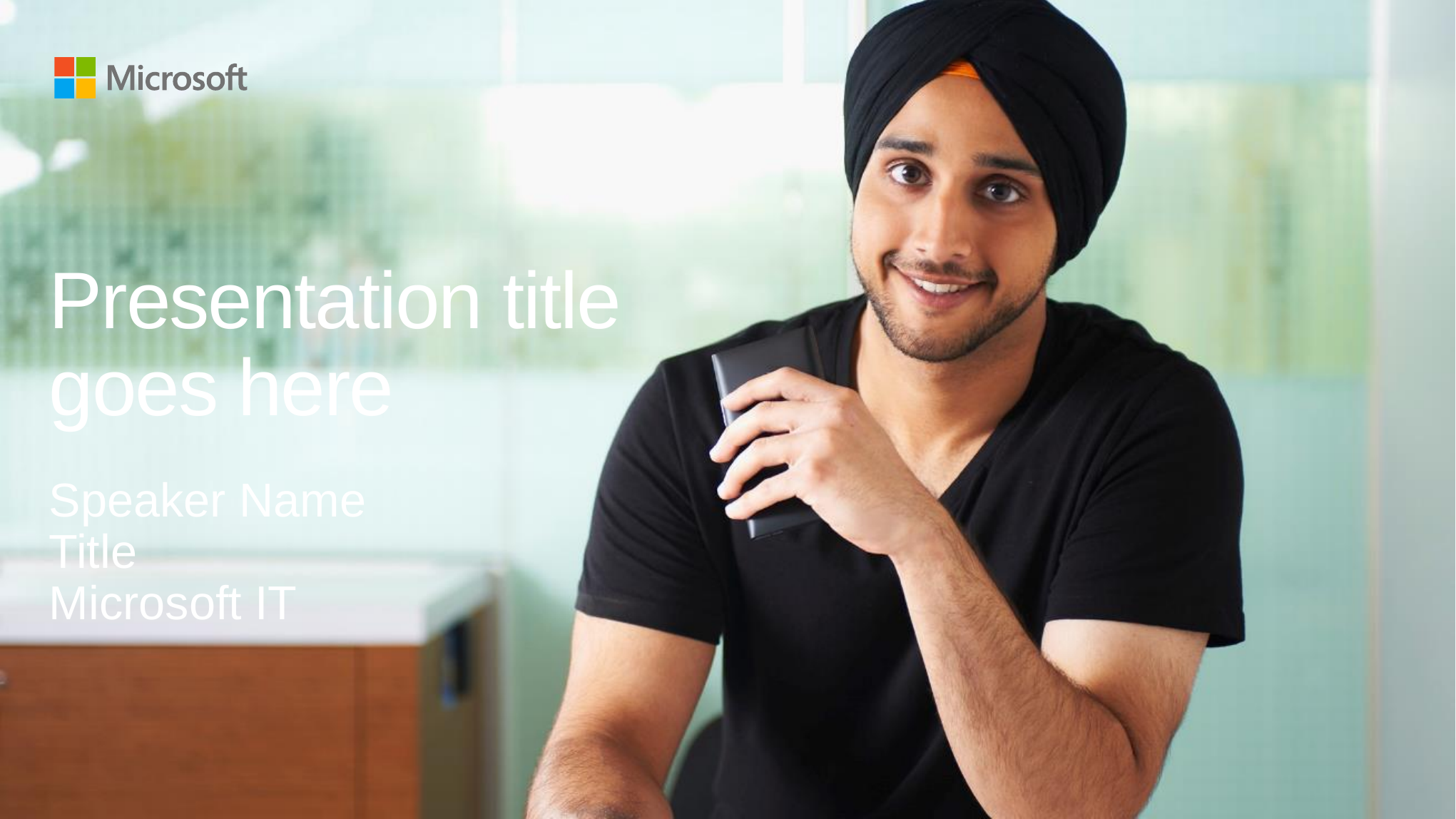

# Presentation title goes here
Speaker Name
Title
Microsoft IT